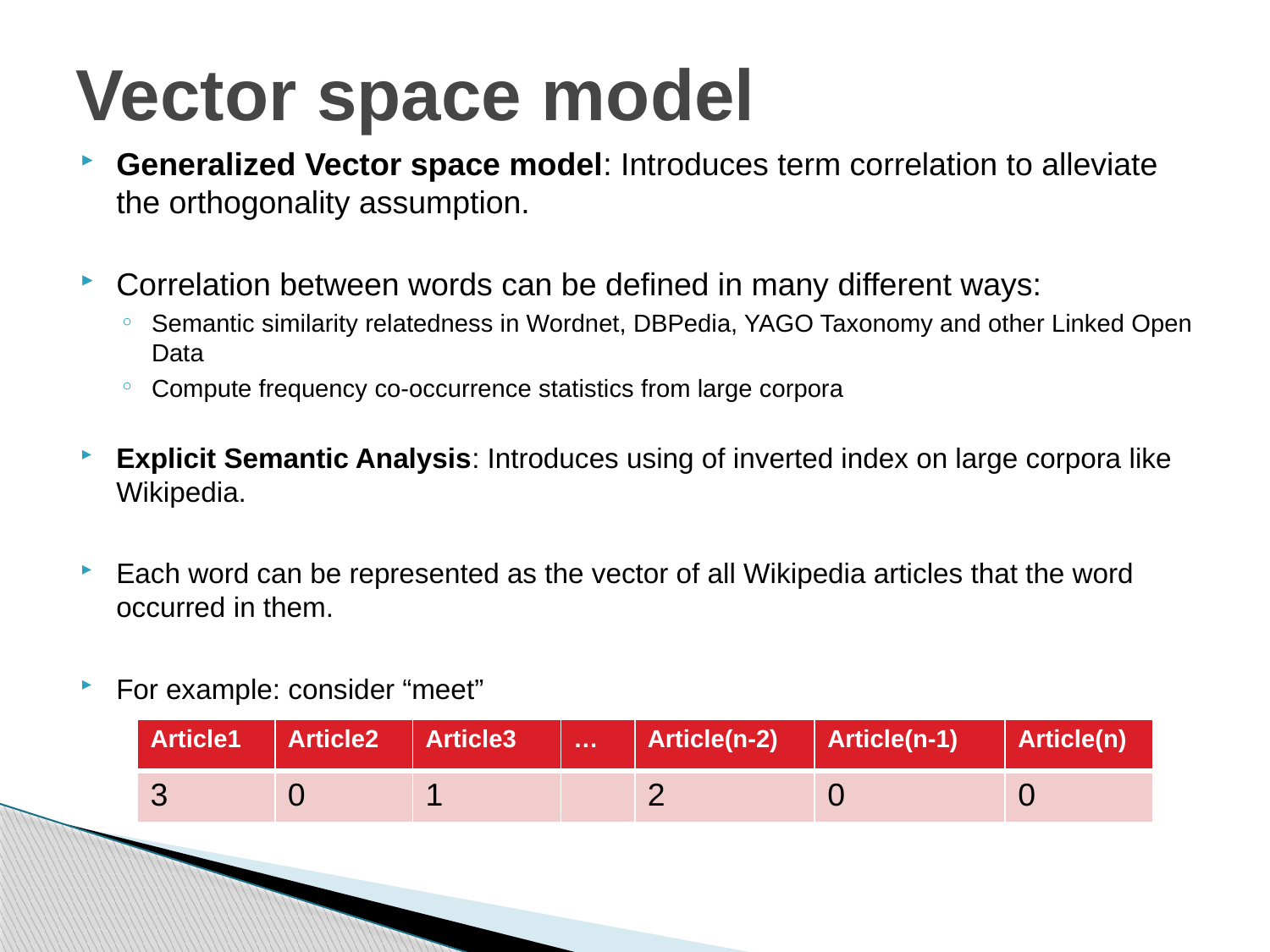

# Vector space model
Generalized Vector space model: Introduces term correlation to alleviate the orthogonality assumption.

Correlation between words can be defined in many different ways:
Semantic similarity relatedness in Wordnet, DBPedia, YAGO Taxonomy and other Linked Open Data
Compute frequency co-occurrence statistics from large corpora

Explicit Semantic Analysis: Introduces using of inverted index on large corpora like Wikipedia.

Each word can be represented as the vector of all Wikipedia articles that the word occurred in them.

For example: consider “meet”

| Article1 | Article2 | Article3 | … | Article(n-2) | Article(n-1) | Article(n) |
| --- | --- | --- | --- | --- | --- | --- |
| 3 | 0 | 1 |  | 2 | 0 | 0 |